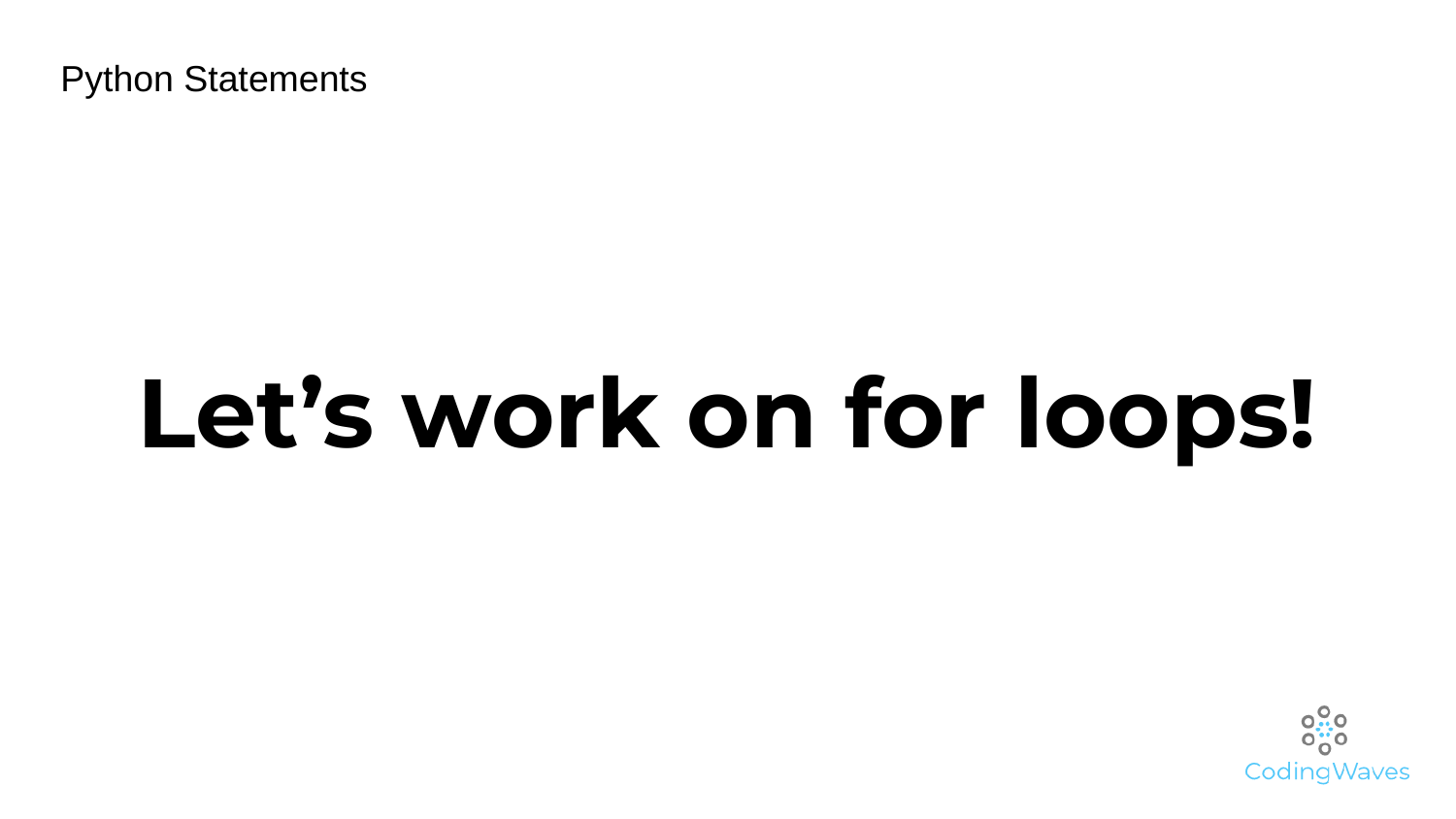

Python Statements
# Let’s work on for loops!